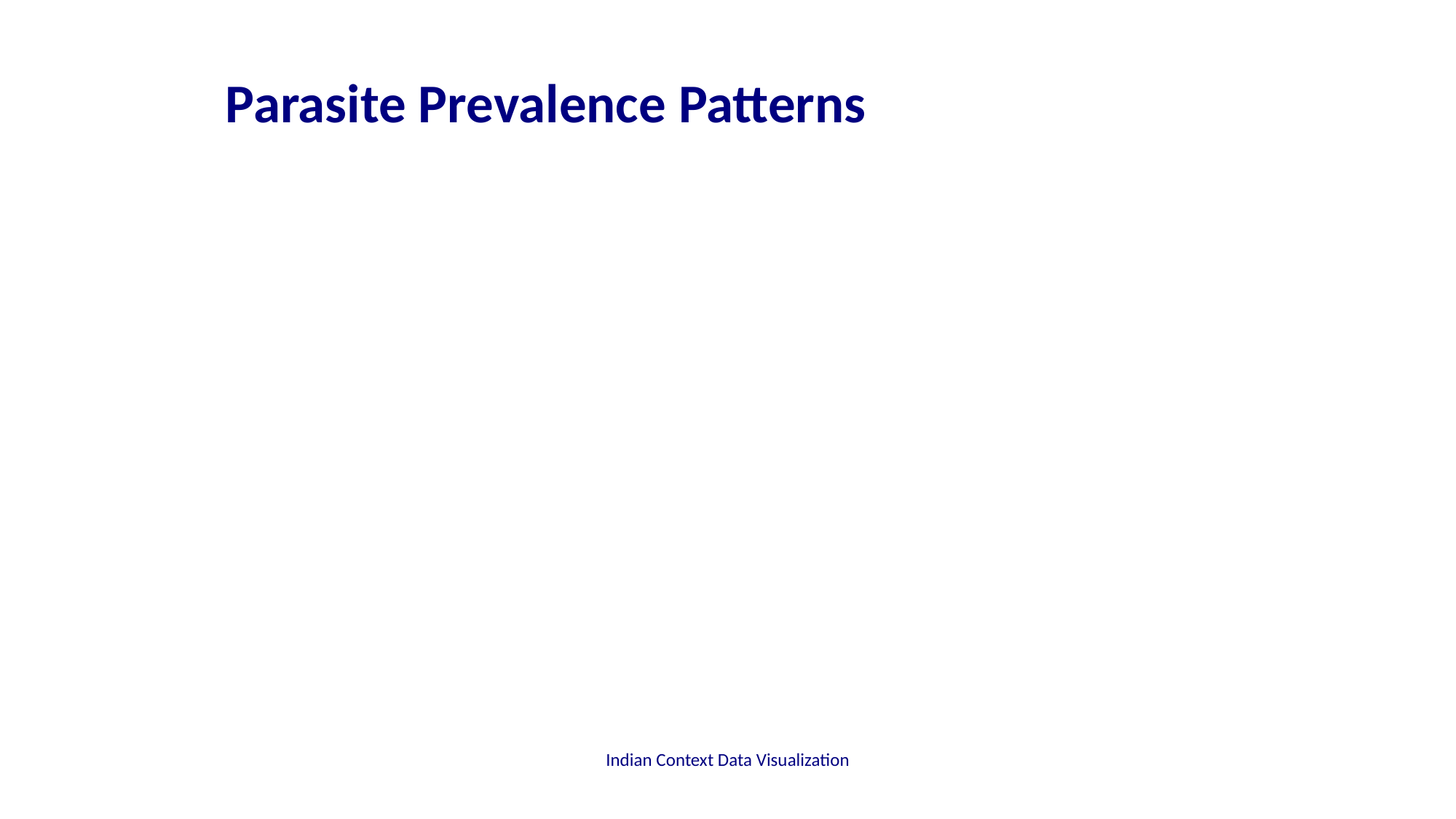

# Parasite Prevalence Patterns
Indian Context Data Visualization